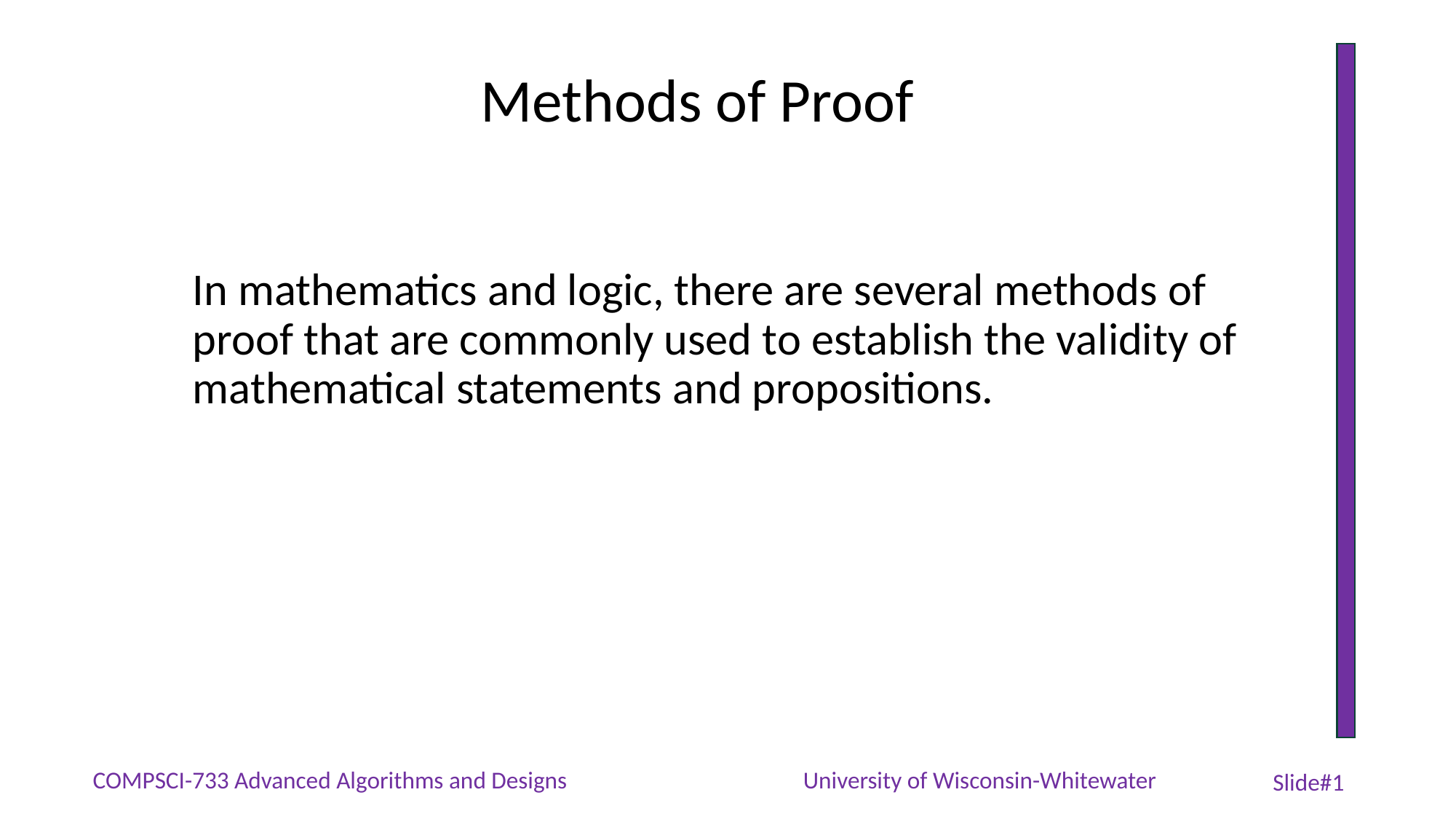

# Methods of Proof

In mathematics and logic, there are several methods of proof that are commonly used to establish the validity of mathematical statements and propositions.
COMPSCI-733 Advanced Algorithms and Designs
University of Wisconsin-Whitewater
Slide#1